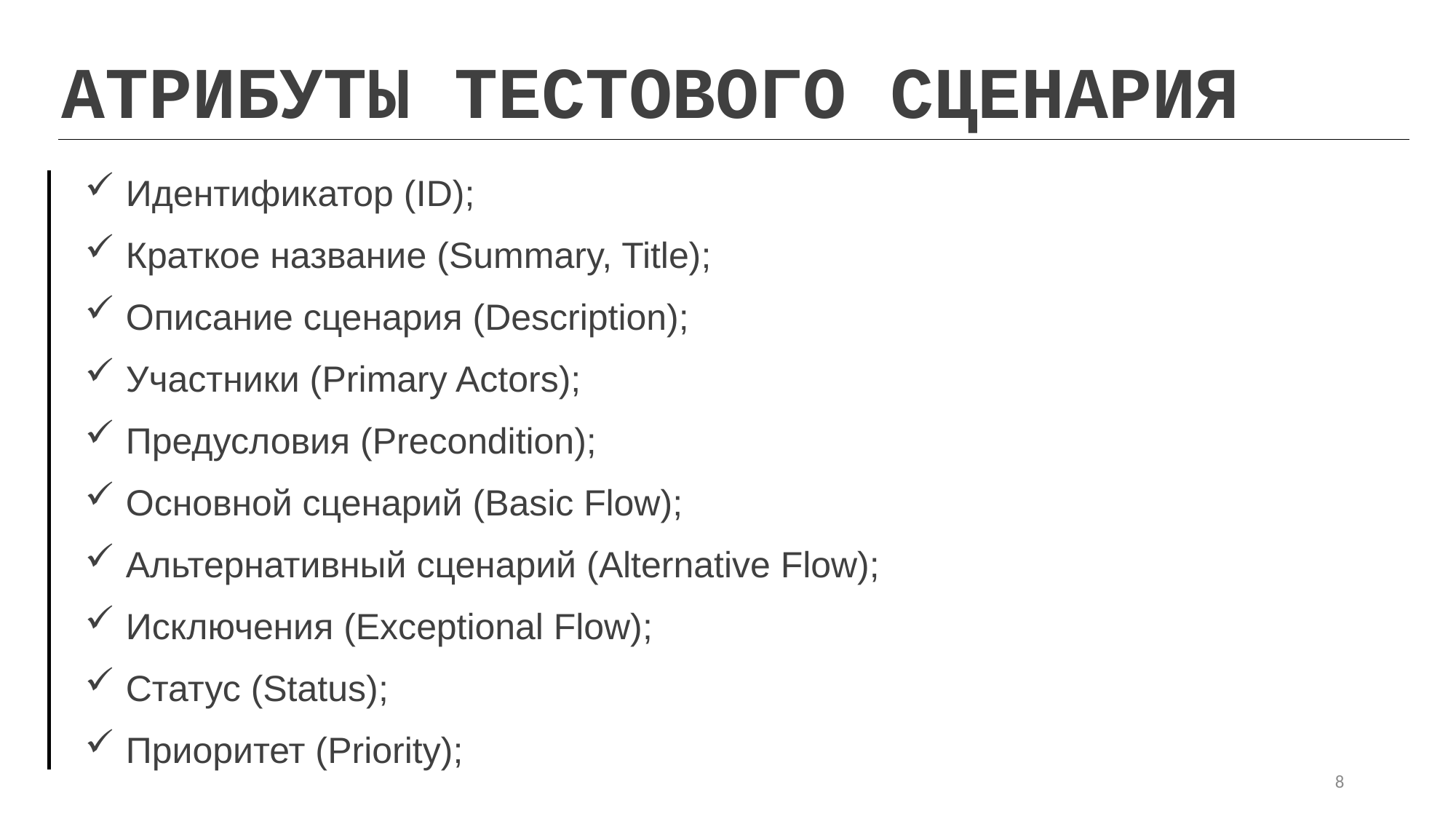

АТРИБУТЫ ТЕСТОВОГО СЦЕНАРИЯ
Идентификатор (ID);
Краткое название (Summary, Title);
Описание сценария (Description);
Участники (Primary Actors);
Предусловия (Precondition);
Основной сценарий (Basic Flow);
Альтернативный сценарий (Alternative Flow);
Исключения (Exceptional Flow);
Статус (Status);
Приоритет (Priority);

8